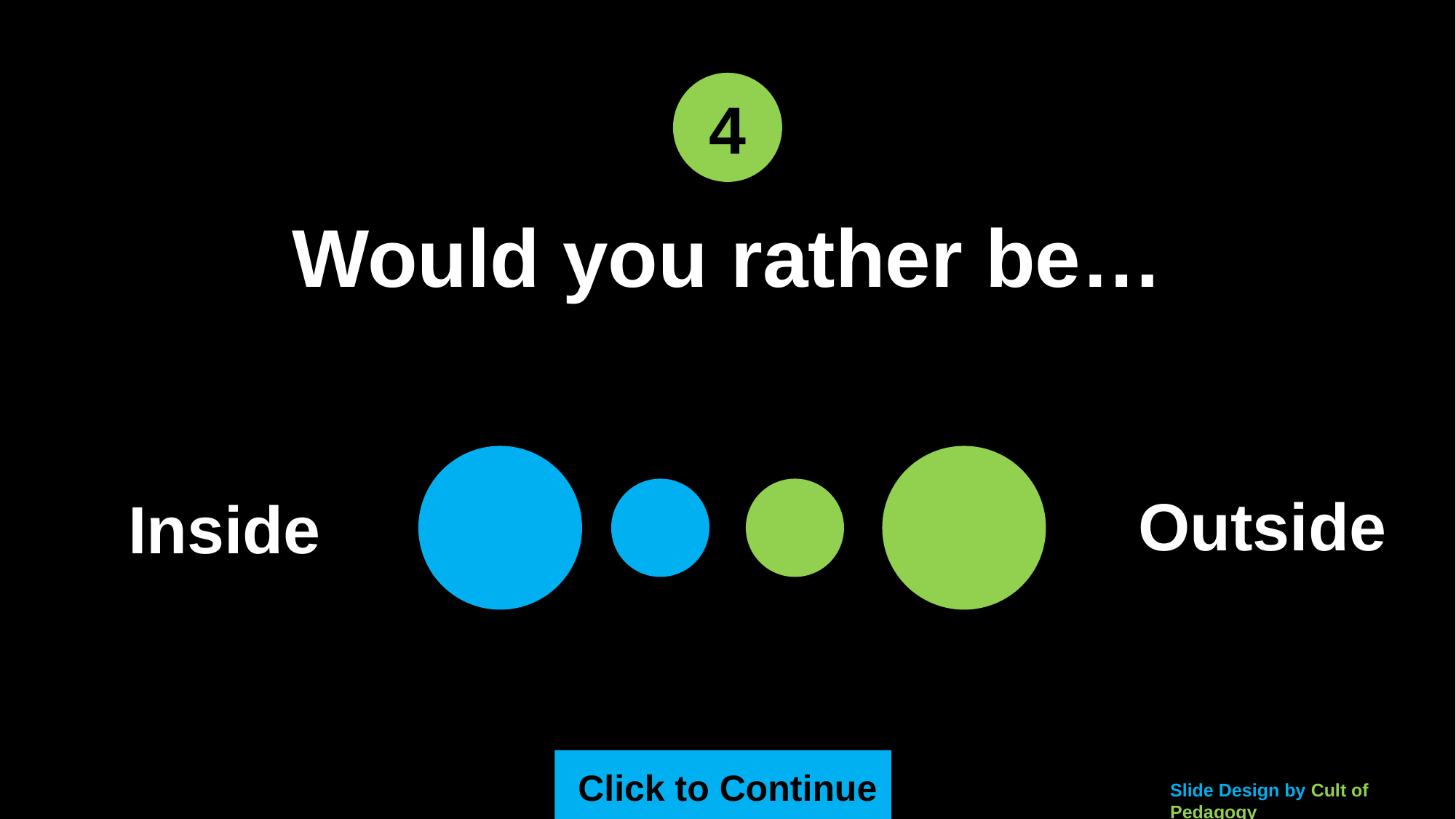

4
Would you rather be…

Outside
Inside

Click to Continue